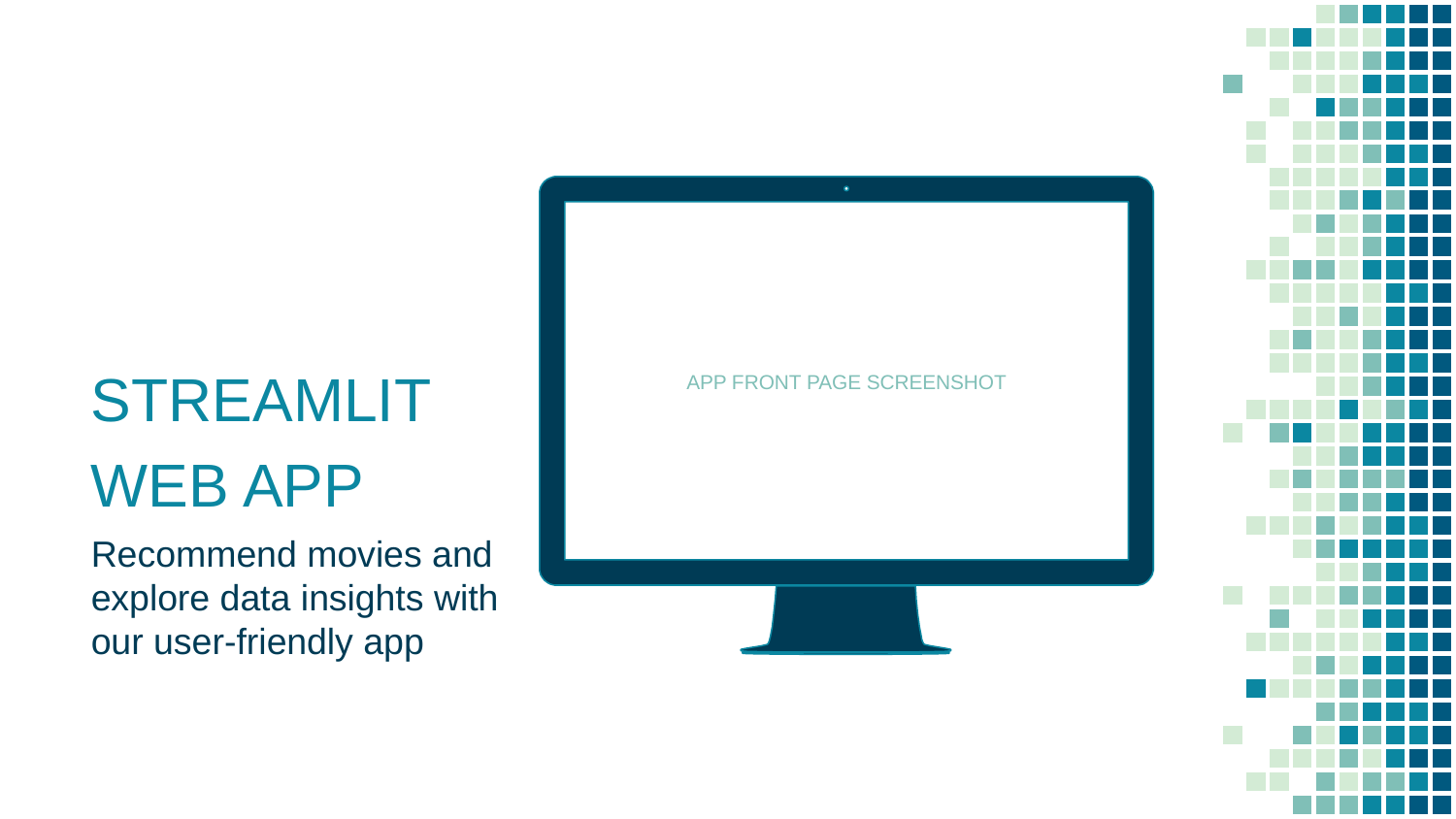

STREAMLIT
WEB APP
Recommend movies and explore data insights with our user-friendly app

APP FRONT PAGE SCREENSHOT